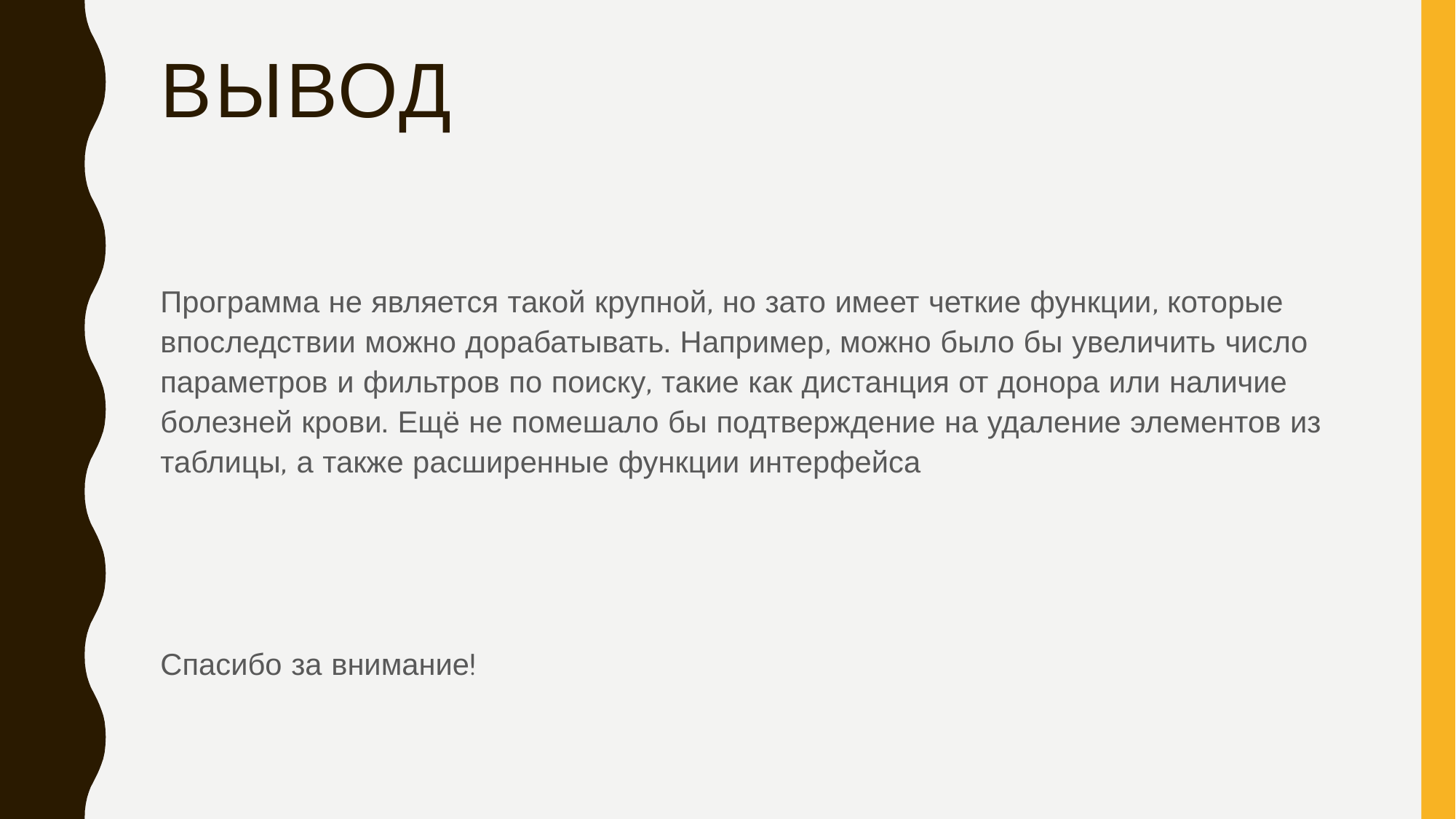

# Вывод
Программа не является такой крупной, но зато имеет четкие функции, которые впоследствии можно дорабатывать. Например, можно было бы увеличить число параметров и фильтров по поиску, такие как дистанция от донора или наличие болезней крови. Ещё не помешало бы подтверждение на удаление элементов из таблицы, а также расширенные функции интерфейса

Спасибо за внимание!